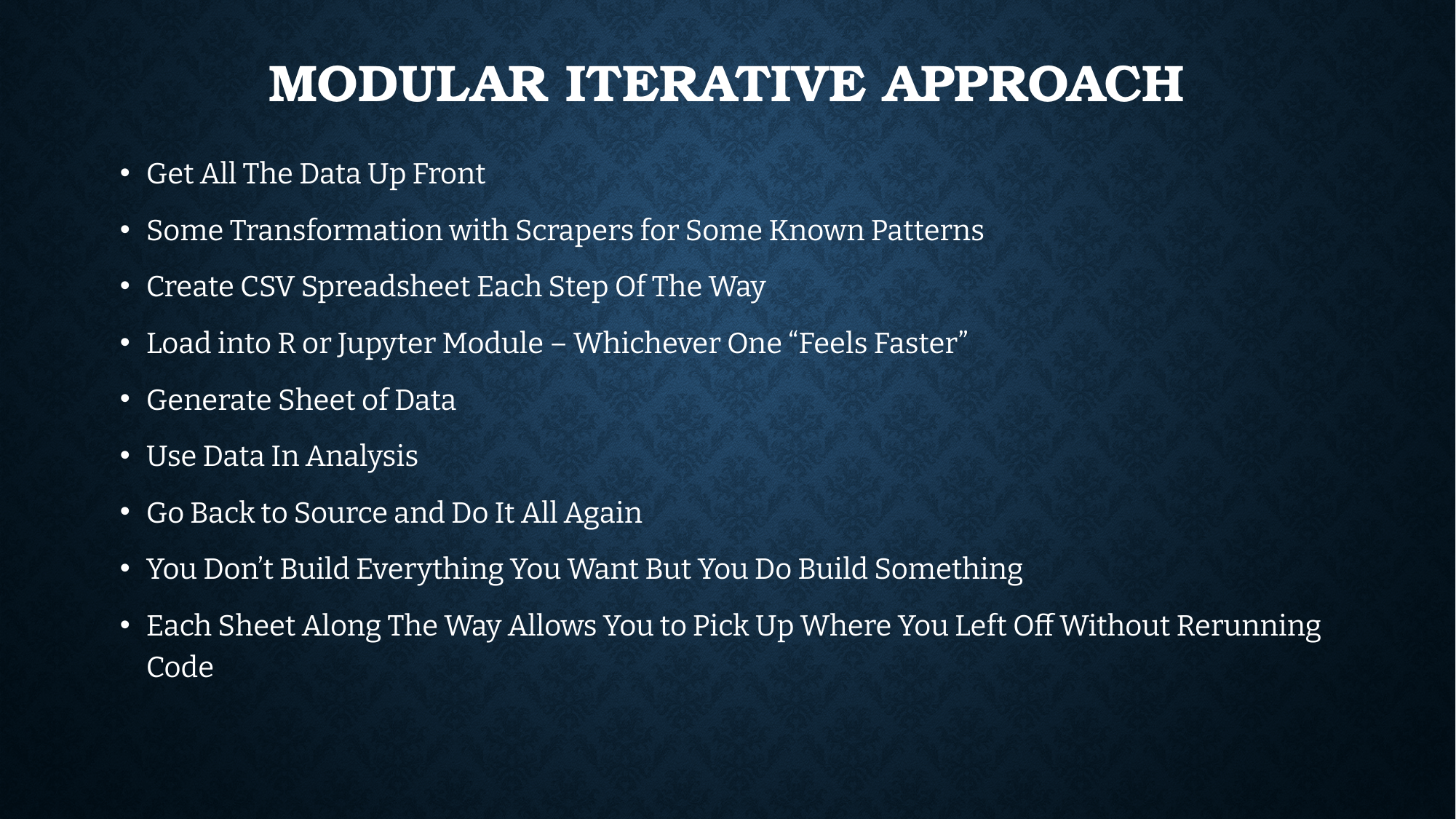

# Modular Iterative Approach
Get All The Data Up Front
Some Transformation with Scrapers for Some Known Patterns
Create CSV Spreadsheet Each Step Of The Way
Load into R or Jupyter Module – Whichever One “Feels Faster”
Generate Sheet of Data
Use Data In Analysis
Go Back to Source and Do It All Again
You Don’t Build Everything You Want But You Do Build Something
Each Sheet Along The Way Allows You to Pick Up Where You Left Off Without Rerunning Code